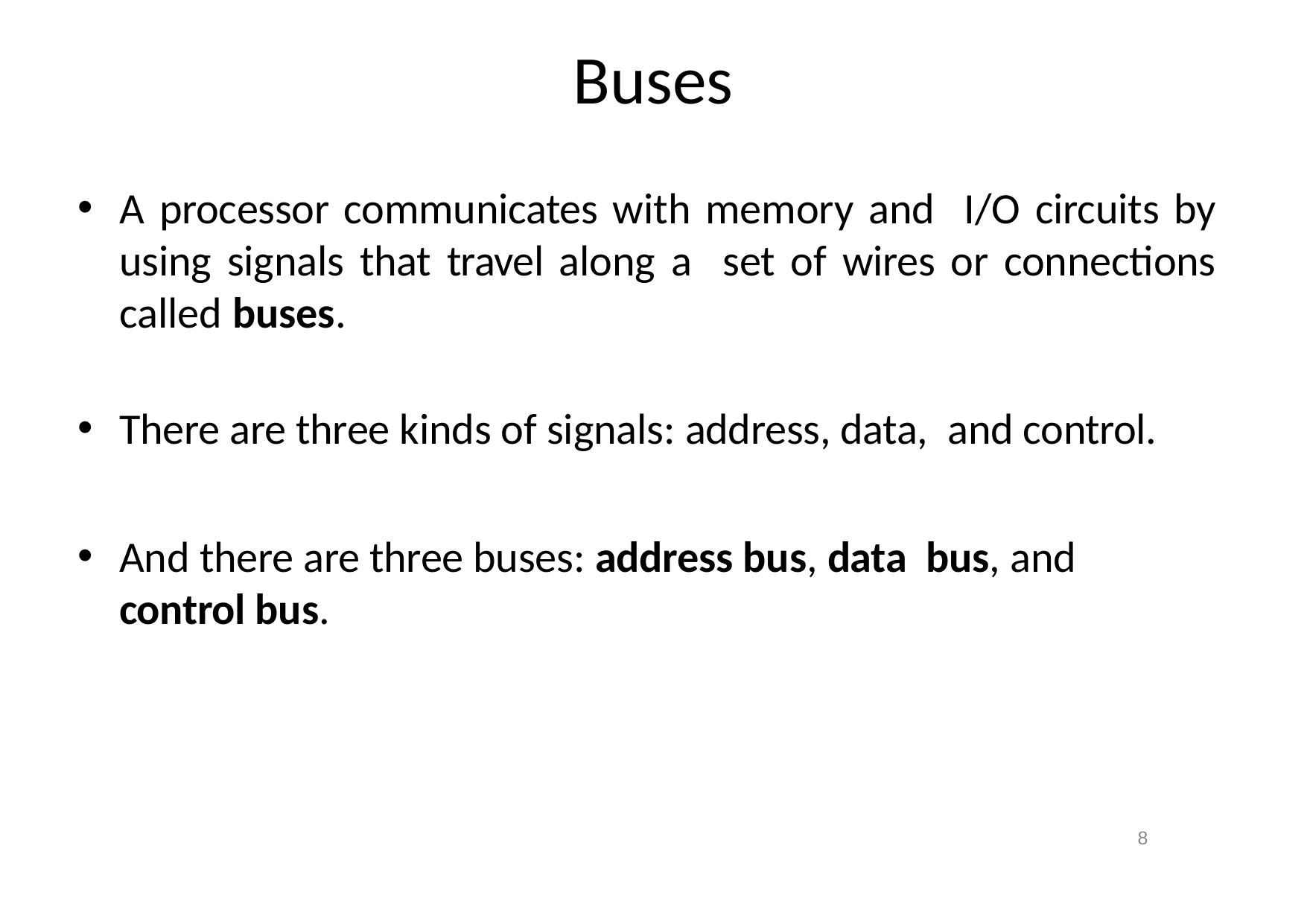

# Buses

A processor communicates with memory and  I/O circuits by using signals that travel along a  set of wires or connections called buses.

There are three kinds of signals: address, data,  and control.

And there are three buses: address bus, data  bus, and control bus.

8